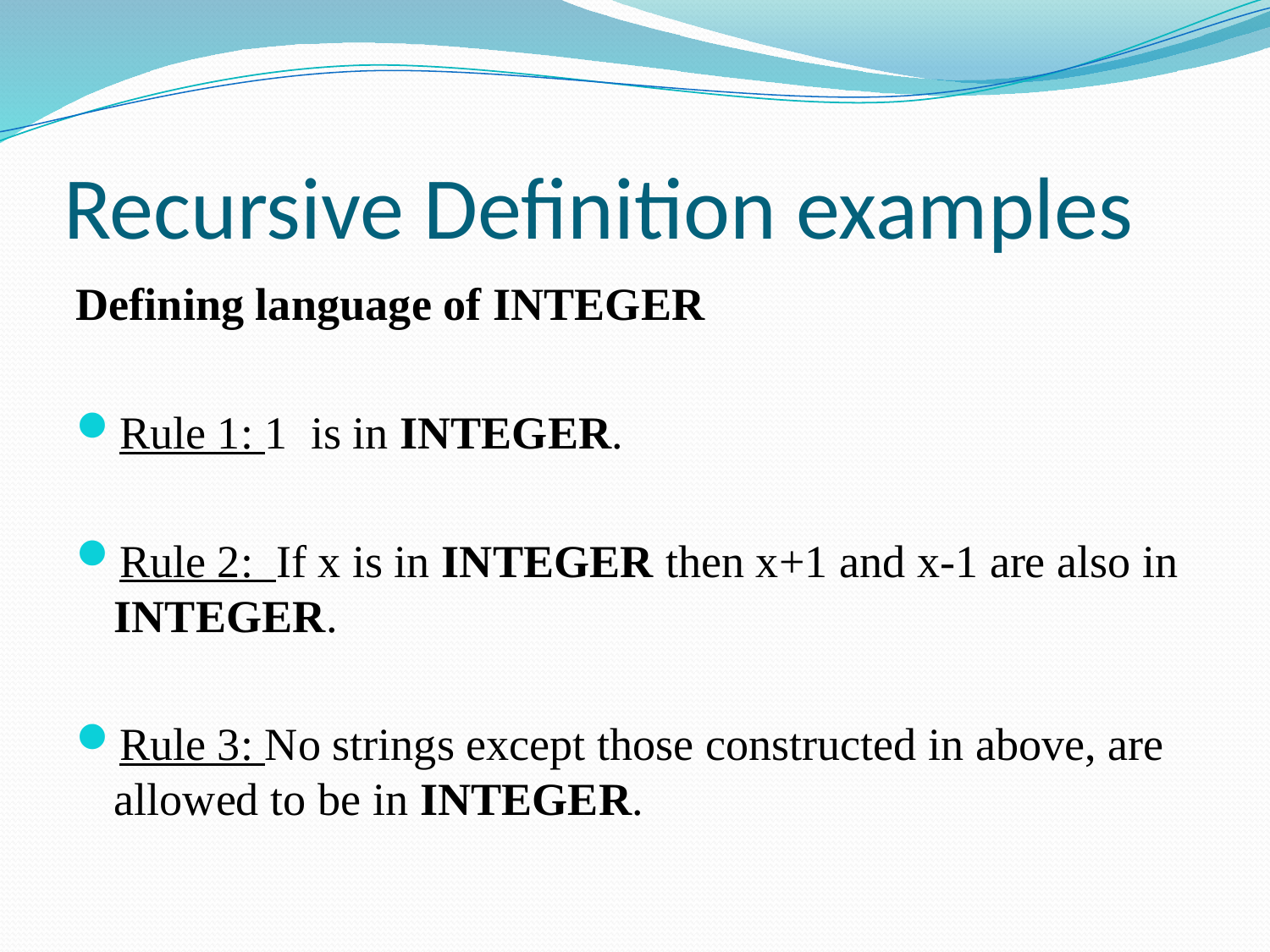

# Recursive Definition examples
Defining language of INTEGER

Rule 1: 1  is in INTEGER.

Rule 2:  If x is in INTEGER then x+1 and x-1 are also in INTEGER.

Rule 3: No strings except those constructed in above, are allowed to be in INTEGER.